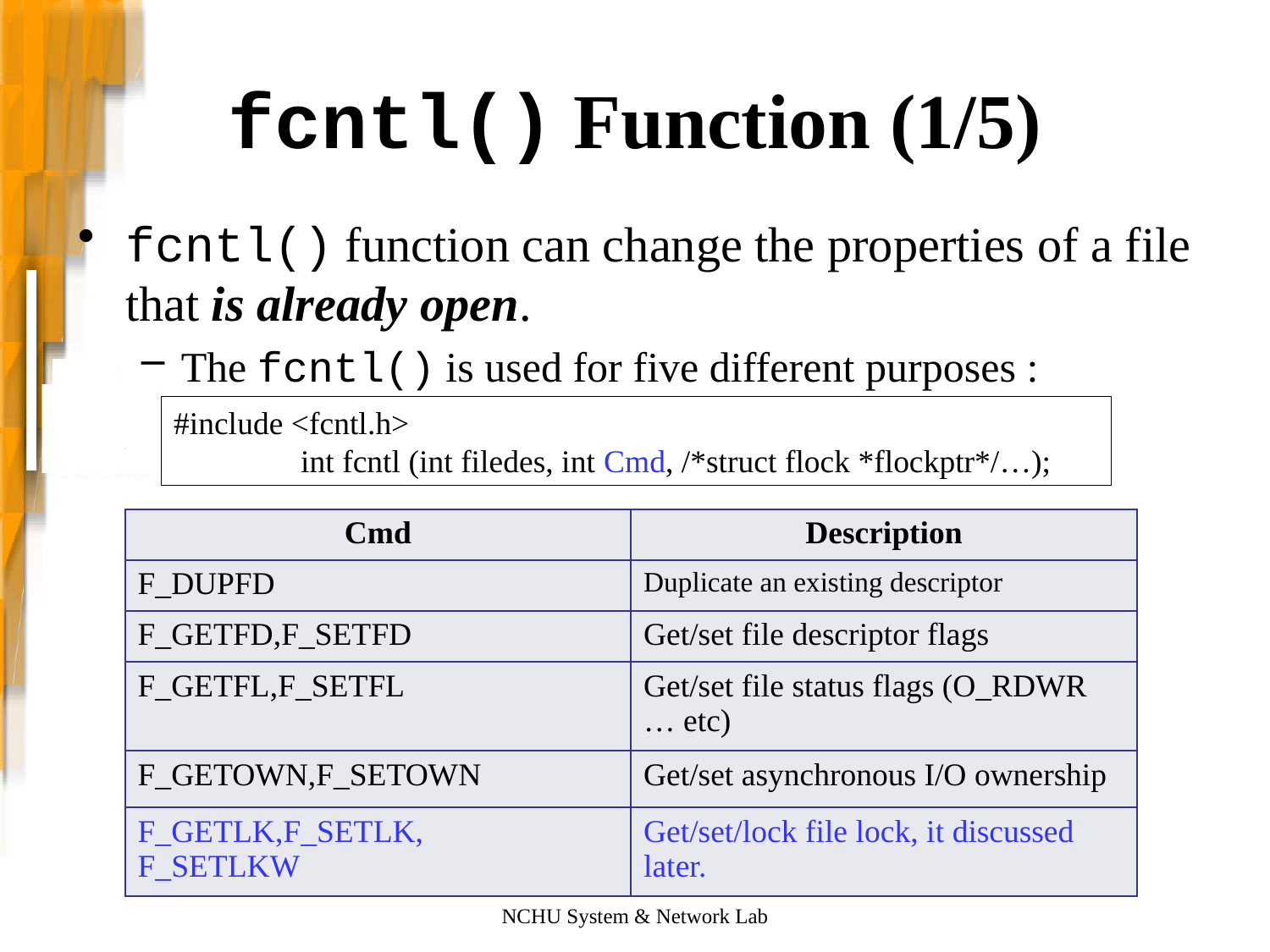

# fcntl() Function (1/5)
fcntl() function can change the properties of a file that is already open.
The fcntl() is used for five different purposes :
#include <fcntl.h>
	int fcntl (int filedes, int Cmd, /*struct flock *flockptr*/…);
| Cmd | Description |
| --- | --- |
| F\_DUPFD | Duplicate an existing descriptor |
| F\_GETFD,F\_SETFD | Get/set file descriptor flags |
| F\_GETFL,F\_SETFL | Get/set file status flags (O\_RDWR … etc) |
| F\_GETOWN,F\_SETOWN | Get/set asynchronous I/O ownership |
| F\_GETLK,F\_SETLK, F\_SETLKW | Get/set/lock file lock, it discussed later. |
NCHU System & Network Lab